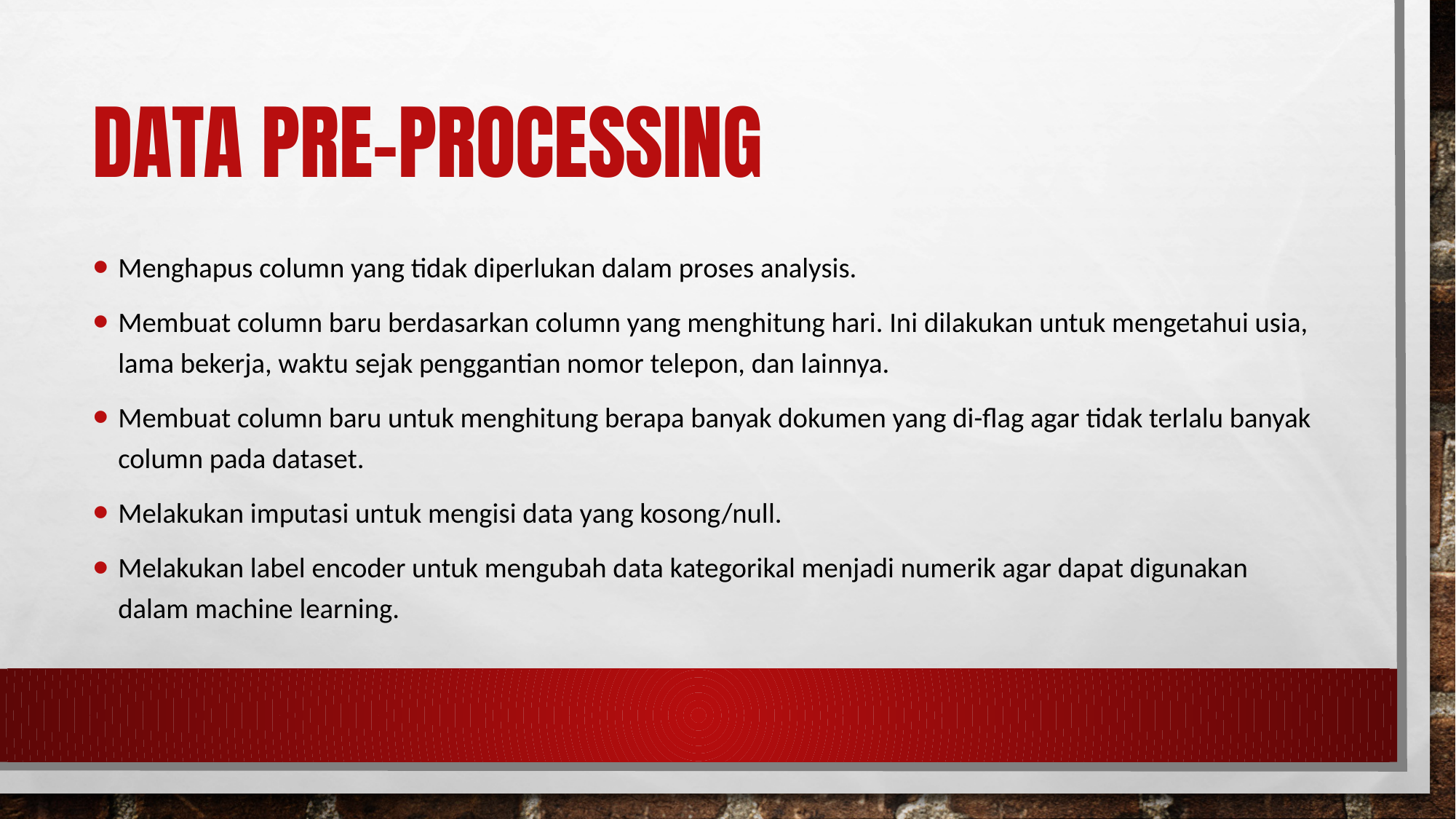

# Data Pre-Processing
Menghapus column yang tidak diperlukan dalam proses analysis.
Membuat column baru berdasarkan column yang menghitung hari. Ini dilakukan untuk mengetahui usia, lama bekerja, waktu sejak penggantian nomor telepon, dan lainnya.
Membuat column baru untuk menghitung berapa banyak dokumen yang di-flag agar tidak terlalu banyak column pada dataset.
Melakukan imputasi untuk mengisi data yang kosong/null.
Melakukan label encoder untuk mengubah data kategorikal menjadi numerik agar dapat digunakan dalam machine learning.